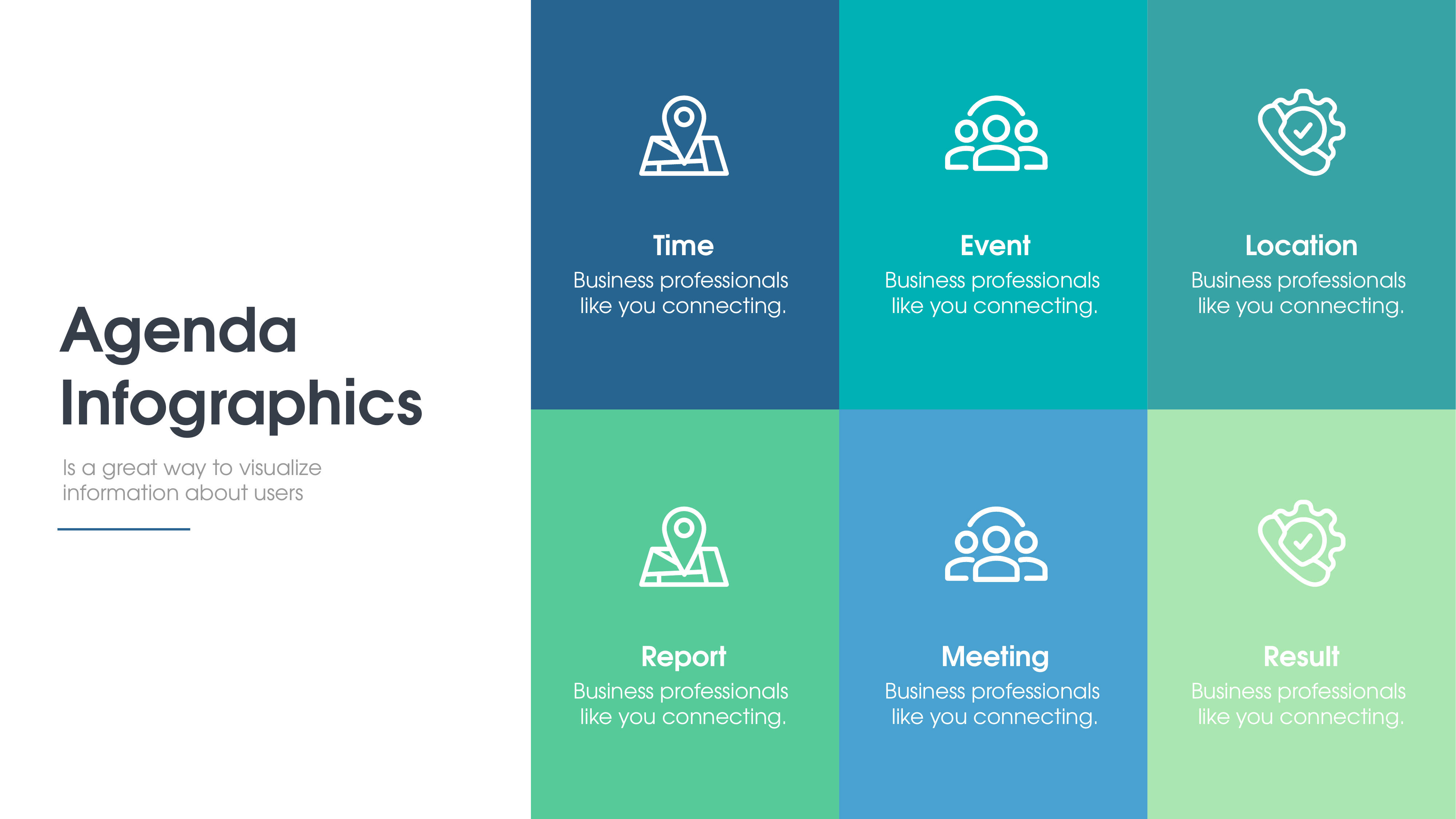

Location
Business professionals
like you connecting.

Time
Business professionals
like you connecting.

Event
Business professionals
like you connecting.
Agenda
Infographics

Is a great way to visualize information about users

Result
Business professionals
like you connecting.

Report
Business professionals
like you connecting.

Meeting
Business professionals
like you connecting.